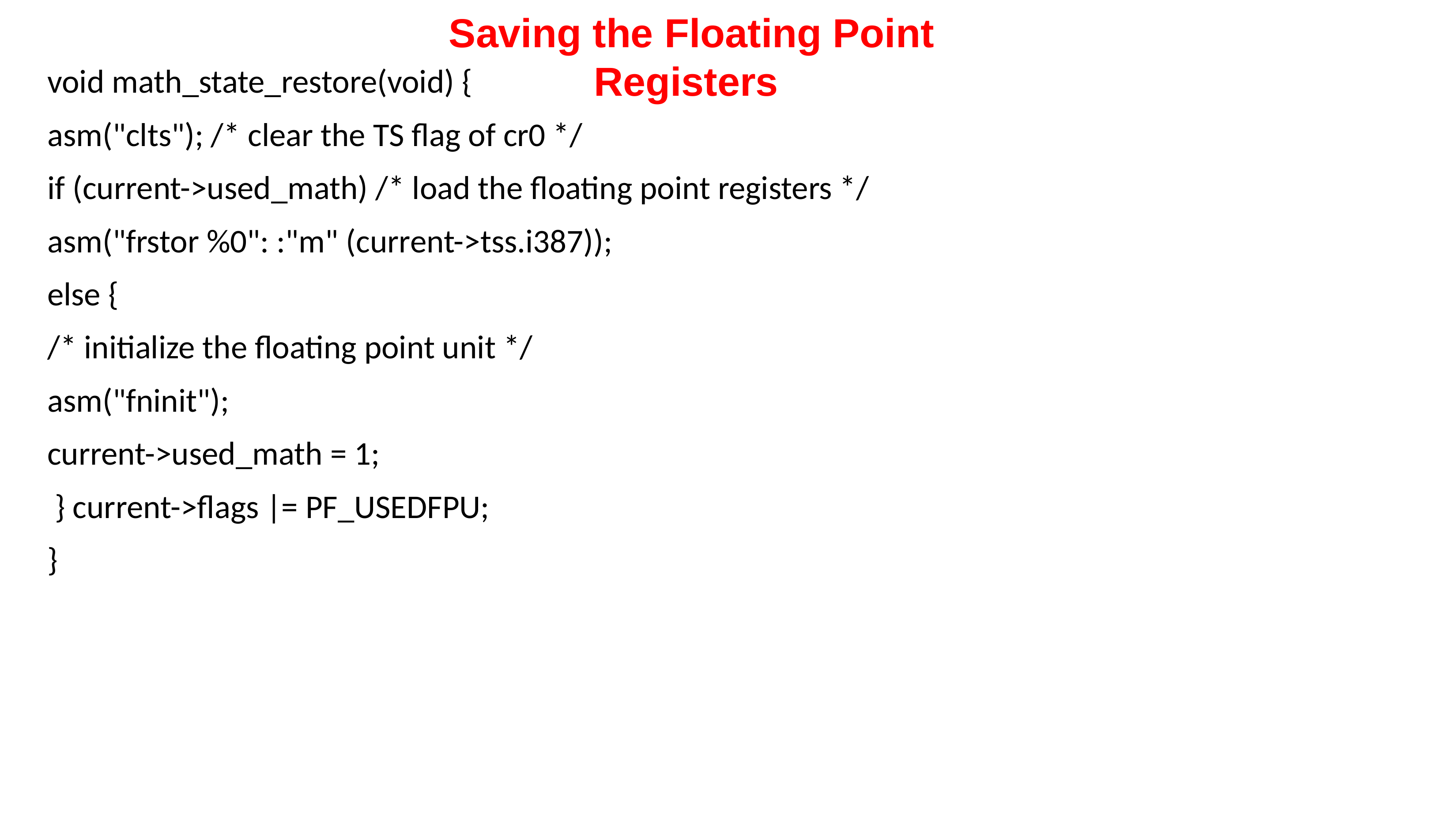

Saving the Floating Point Registers
void math_state_restore(void) {
asm("clts"); /* clear the TS flag of cr0 */
if (current->used_math) /* load the floating point registers */
asm("frstor %0": :"m" (current->tss.i387));
else {
/* initialize the floating point unit */
asm("fninit");
current->used_math = 1;
 } current->flags |= PF_USEDFPU;
}